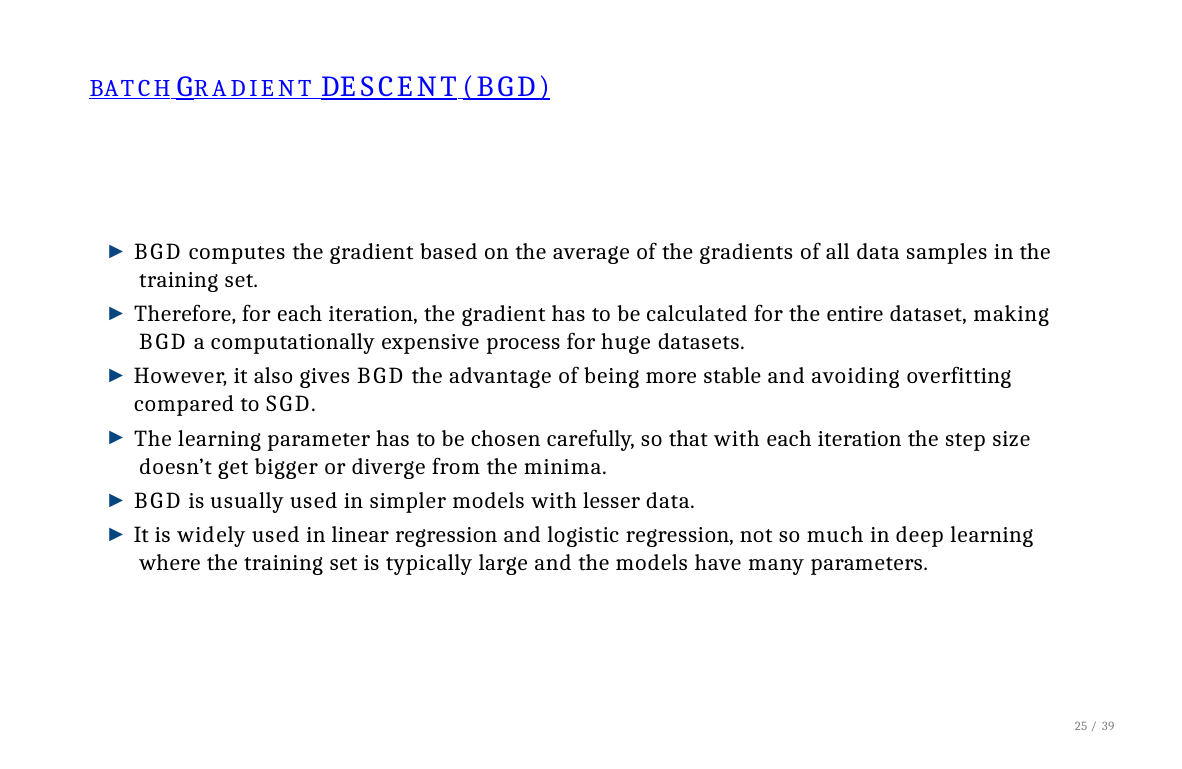

# BATCH GRADIENT DESCENT (BGD)
BGD computes the gradient based on the average of the gradients of all data samples in the  training set.
Therefore, for each iteration, the gradient has to be calculated for the entire dataset, making  BGD a computationally expensive process for huge datasets.
However, it also gives BGD the advantage of being more stable and avoiding overfitting  compared to SGD.
The learning parameter has to be chosen carefully, so that with each iteration the step size  doesn’t get bigger or diverge from the minima.
BGD is usually used in simpler models with lesser data.
It is widely used in linear regression and logistic regression, not so much in deep learning  where the training set is typically large and the models have many parameters.
25 / 39